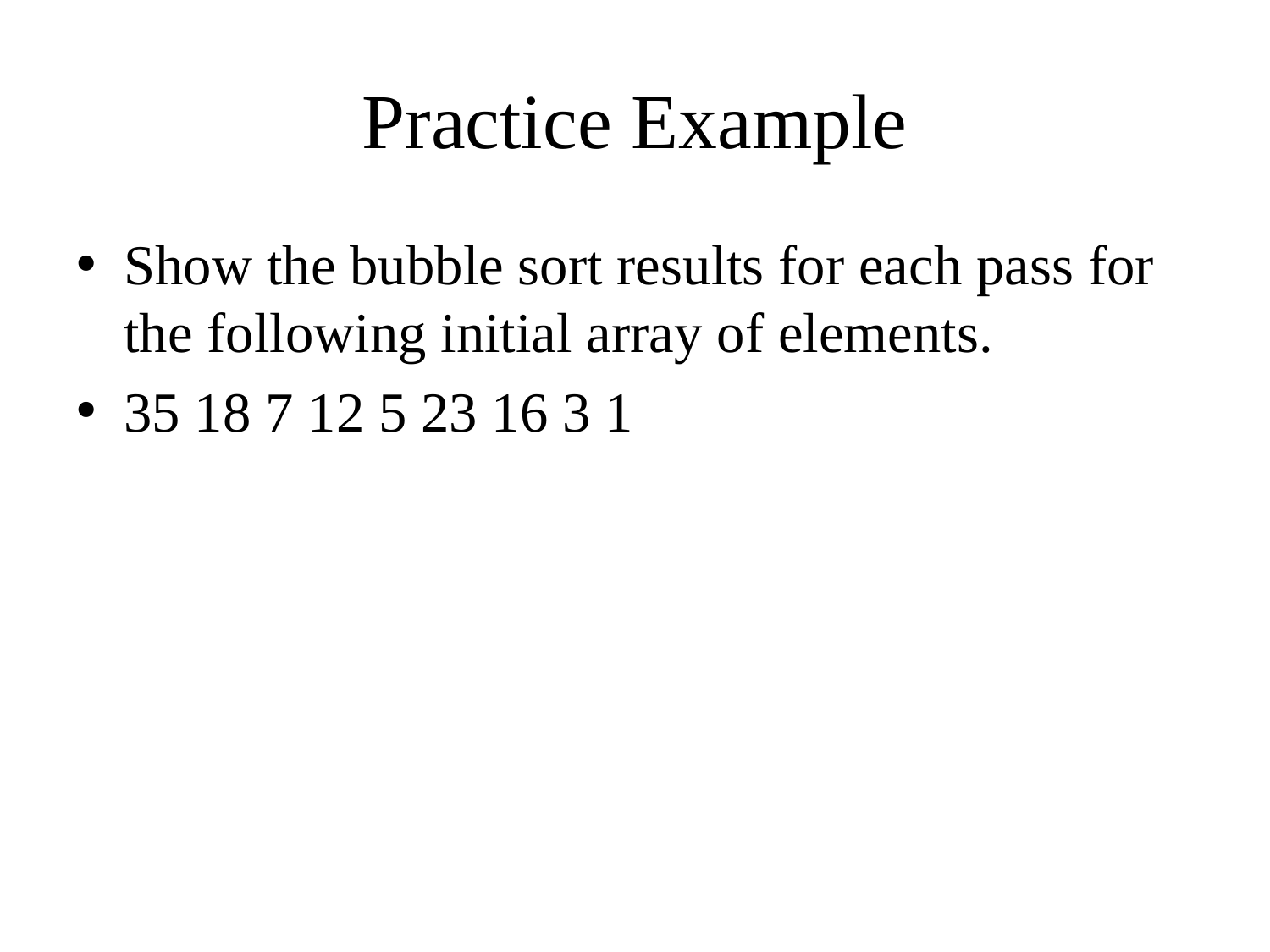

# Practice Example
Show the bubble sort results for each pass for the following initial array of elements.
35 18 7 12 5 23 16 3 1